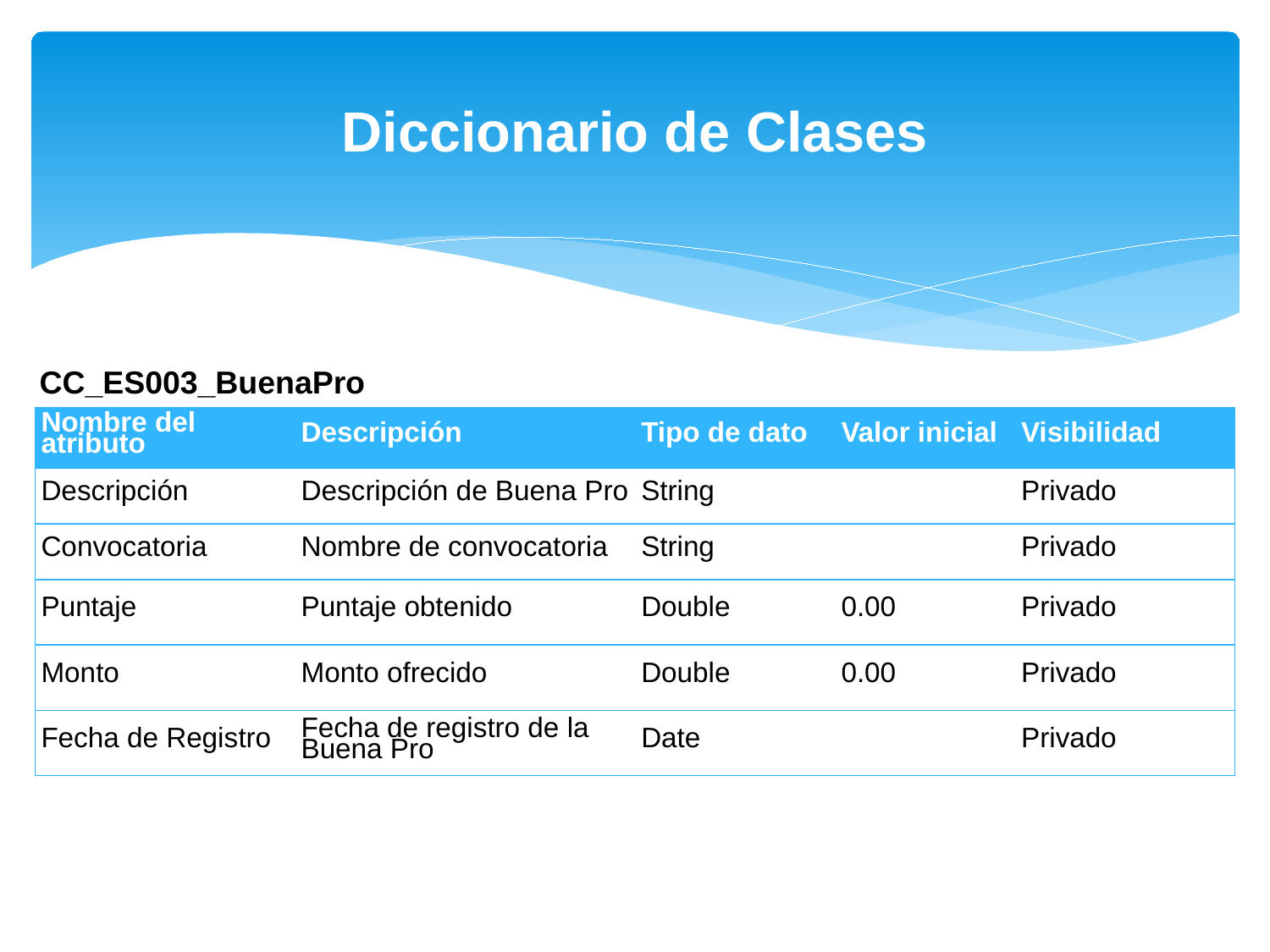

Diccionario de Clases
CC_ES003_BuenaPro
| Nombre del atributo | Descripción | Tipo de dato | Valor inicial | Visibilidad |
| --- | --- | --- | --- | --- |
| Descripción | Descripción de Buena Pro | String |  | Privado |
| Convocatoria | Nombre de convocatoria | String |  | Privado |
| Puntaje | Puntaje obtenido | Double | 0.00 | Privado |
| Monto | Monto ofrecido | Double | 0.00 | Privado |
| Fecha de Registro | Fecha de registro de la Buena Pro | Date |  | Privado |